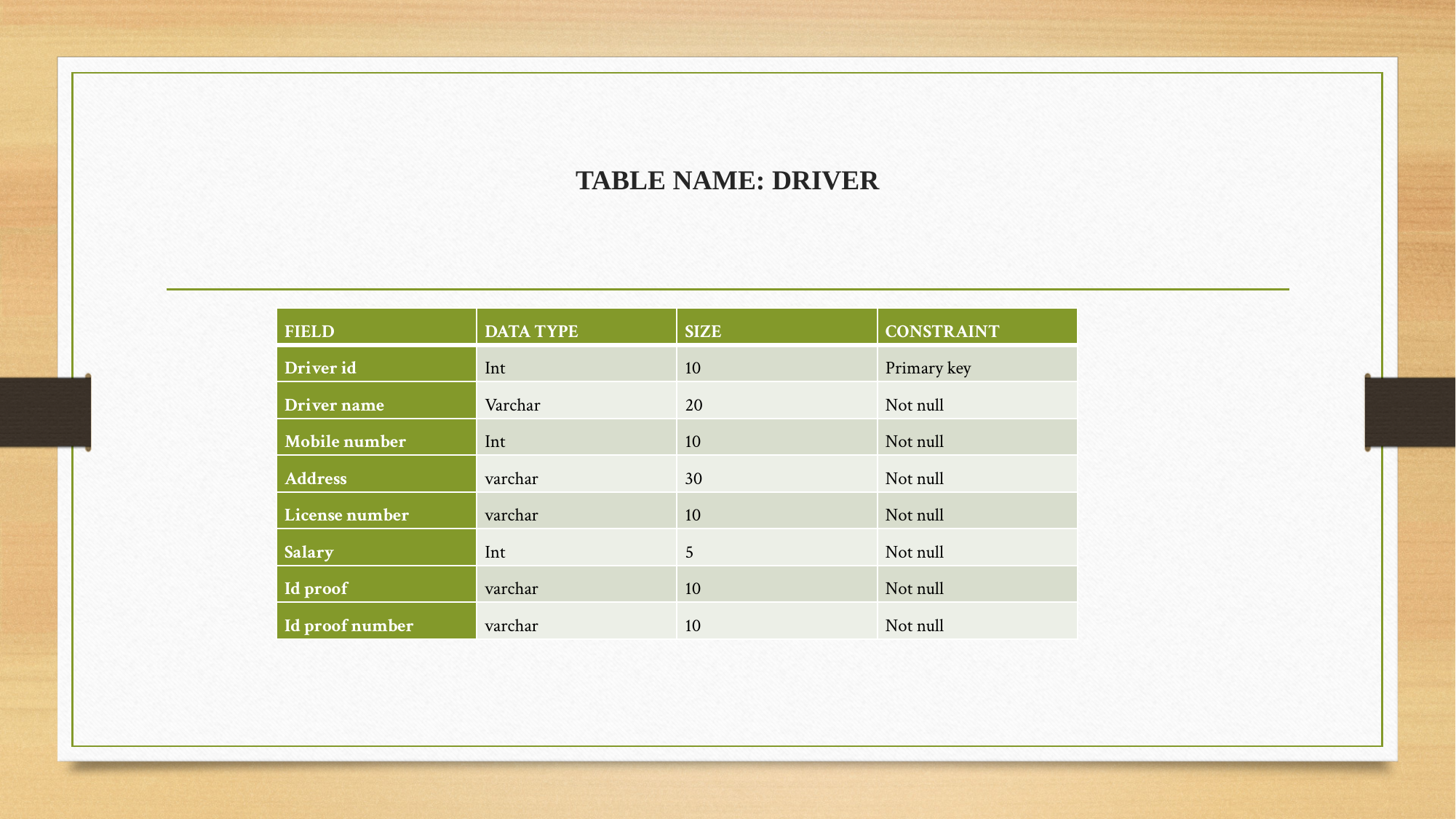

# TABLE NAME: DRIVER
| FIELD | DATA TYPE | SIZE | CONSTRAINT |
| --- | --- | --- | --- |
| Driver id | Int | 10 | Primary key |
| Driver name | Varchar | 20 | Not null |
| Mobile number | Int | 10 | Not null |
| Address | varchar | 30 | Not null |
| License number | varchar | 10 | Not null |
| Salary | Int | 5 | Not null |
| Id proof | varchar | 10 | Not null |
| Id proof number | varchar | 10 | Not null |